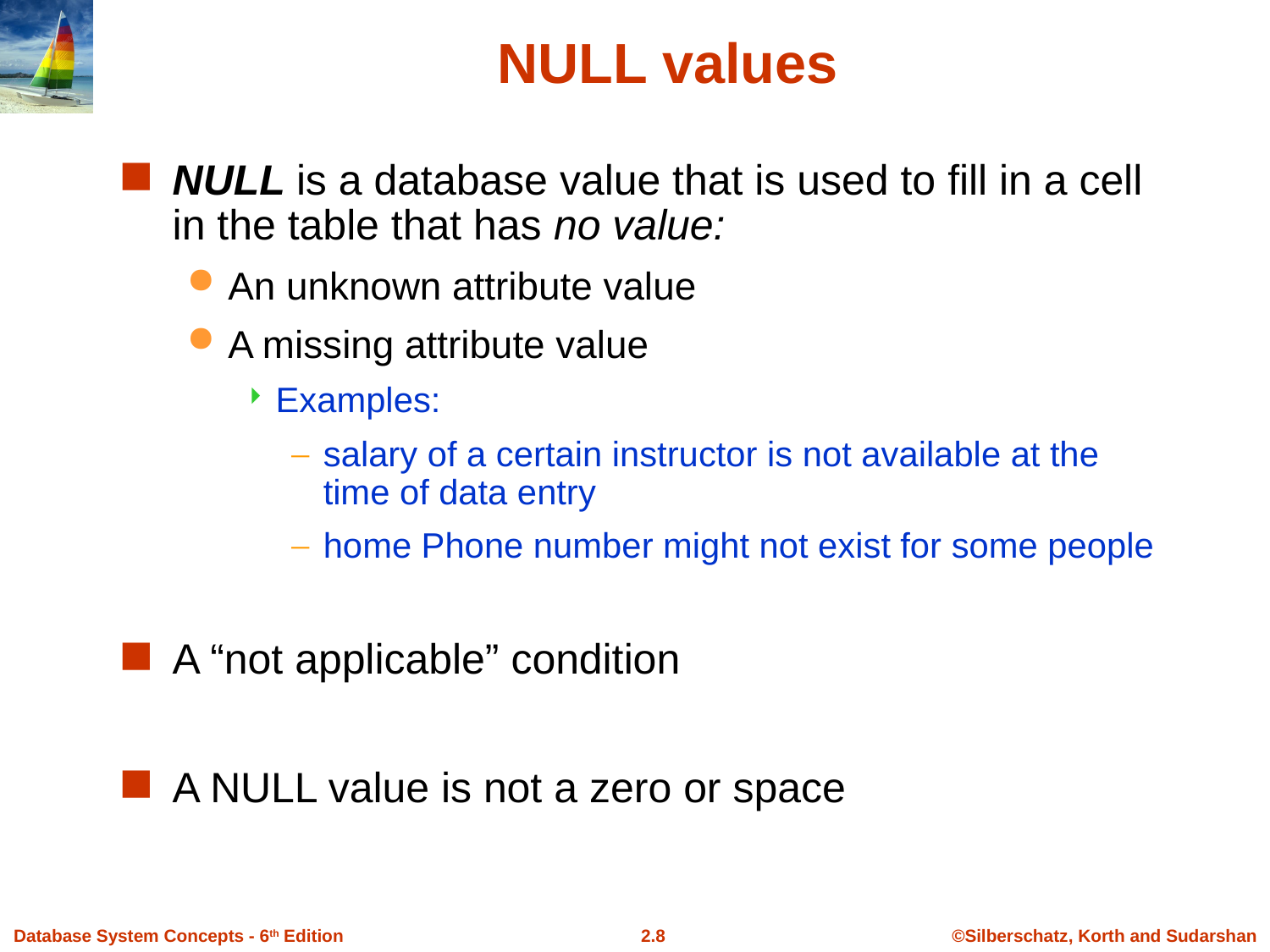

NULL values
NULL is a database value that is used to fill in a cell in the table that has no value:
An unknown attribute value
A missing attribute value
Examples:
salary of a certain instructor is not available at the time of data entry
home Phone number might not exist for some people

A “not applicable” condition

A NULL value is not a zero or space